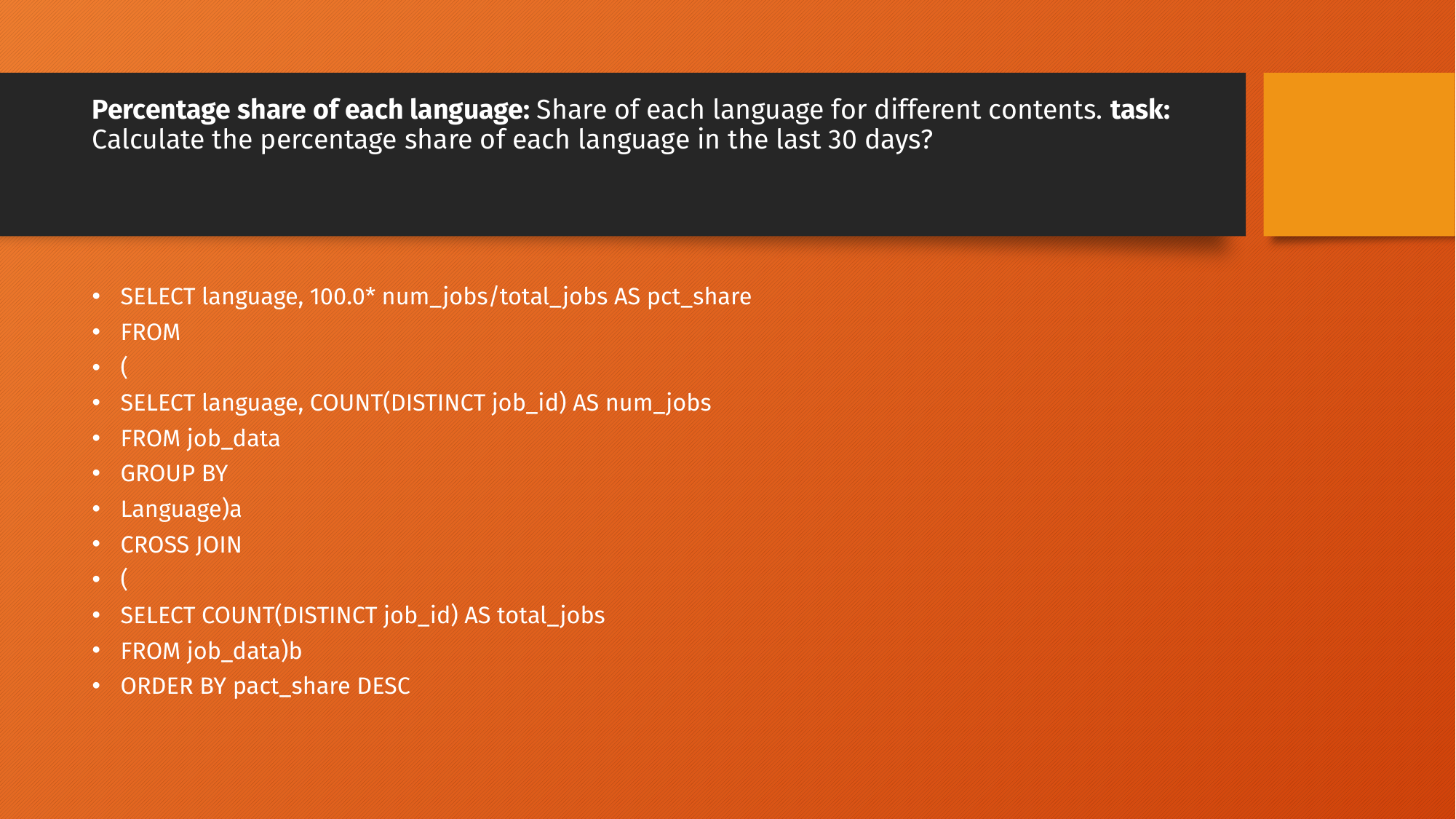

# Percentage share of each language: Share of each language for different contents. task: Calculate the percentage share of each language in the last 30 days?
SELECT language, 100.0* num_jobs/total_jobs AS pct_share
FROM
(
SELECT language, COUNT(DISTINCT job_id) AS num_jobs
FROM job_data
GROUP BY
Language)a
CROSS JOIN
(
SELECT COUNT(DISTINCT job_id) AS total_jobs
FROM job_data)b
ORDER BY pact_share DESC